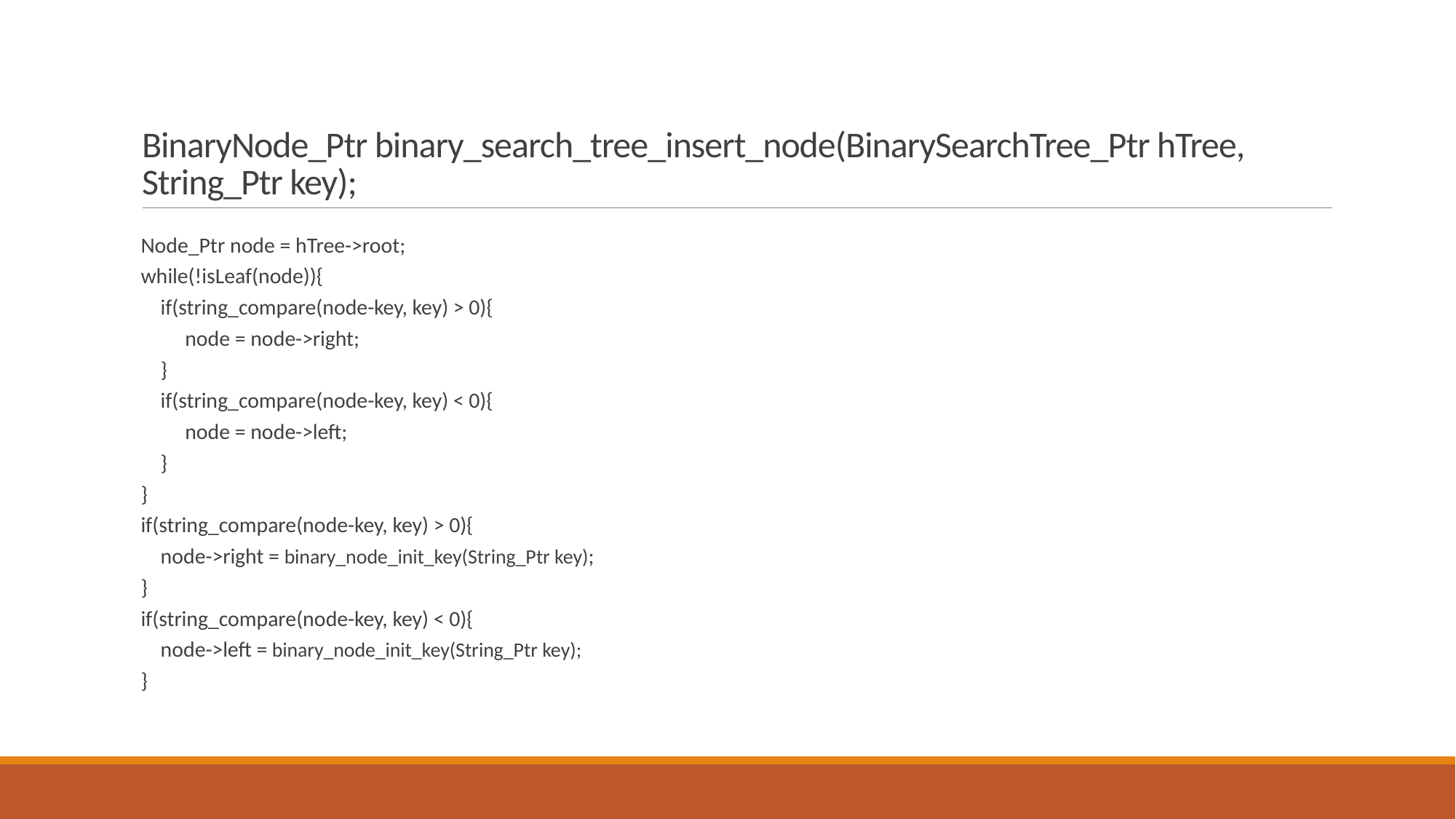

# BinaryNode_Ptr binary_search_tree_insert_node(BinarySearchTree_Ptr hTree, String_Ptr key);
Node_Ptr node = hTree->root;
while(!isLeaf(node)){
    if(string_compare(node-key, key) > 0){
         node = node->right;
    }
    if(string_compare(node-key, key) < 0){
         node = node->left;
    }
}
if(string_compare(node-key, key) > 0){
    node->right = binary_node_init_key(String_Ptr key);
  }
if(string_compare(node-key, key) < 0){
    node->left = binary_node_init_key(String_Ptr key);
}